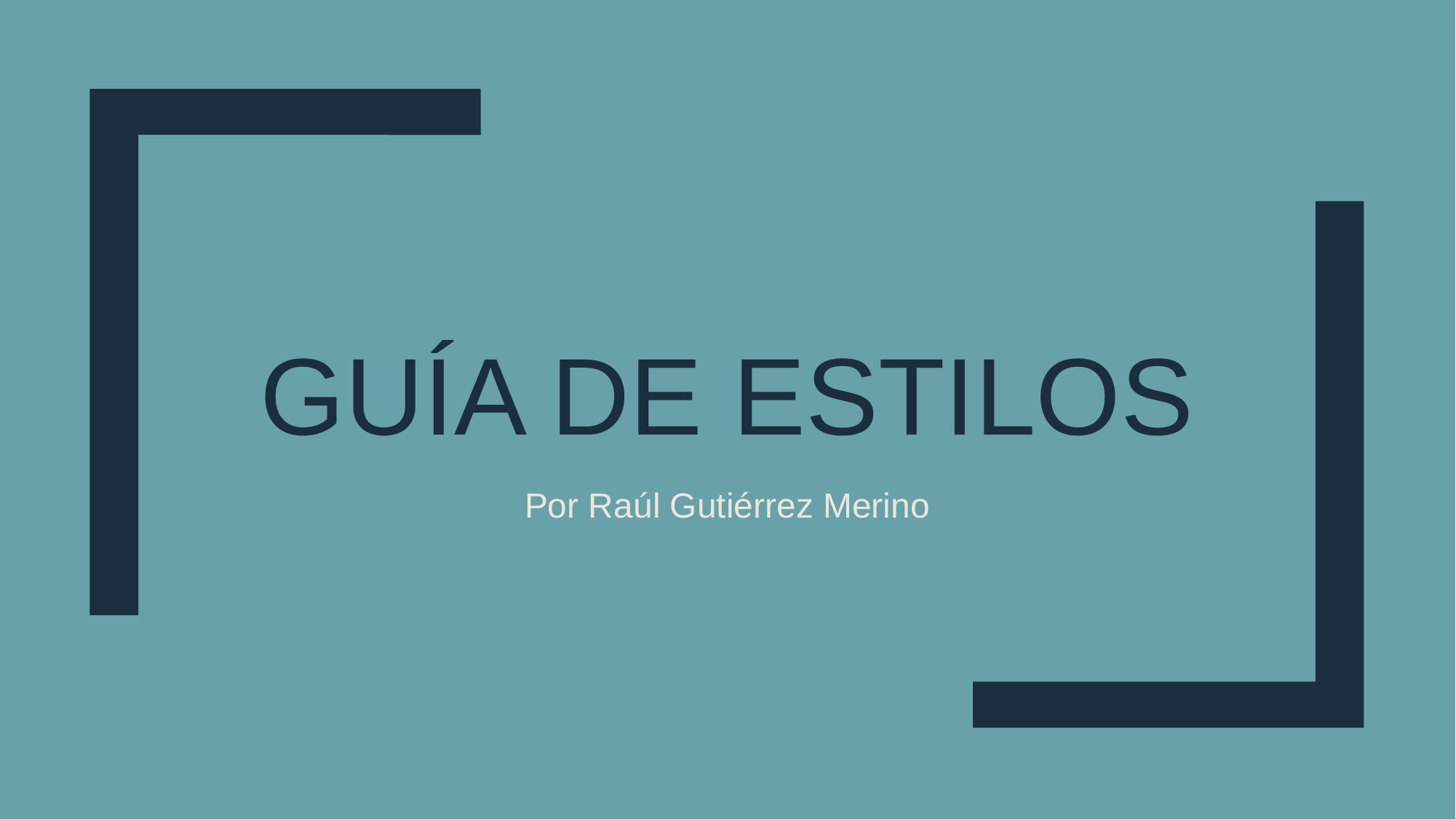

# Guía de estilos
Por Raúl Gutiérrez Merino